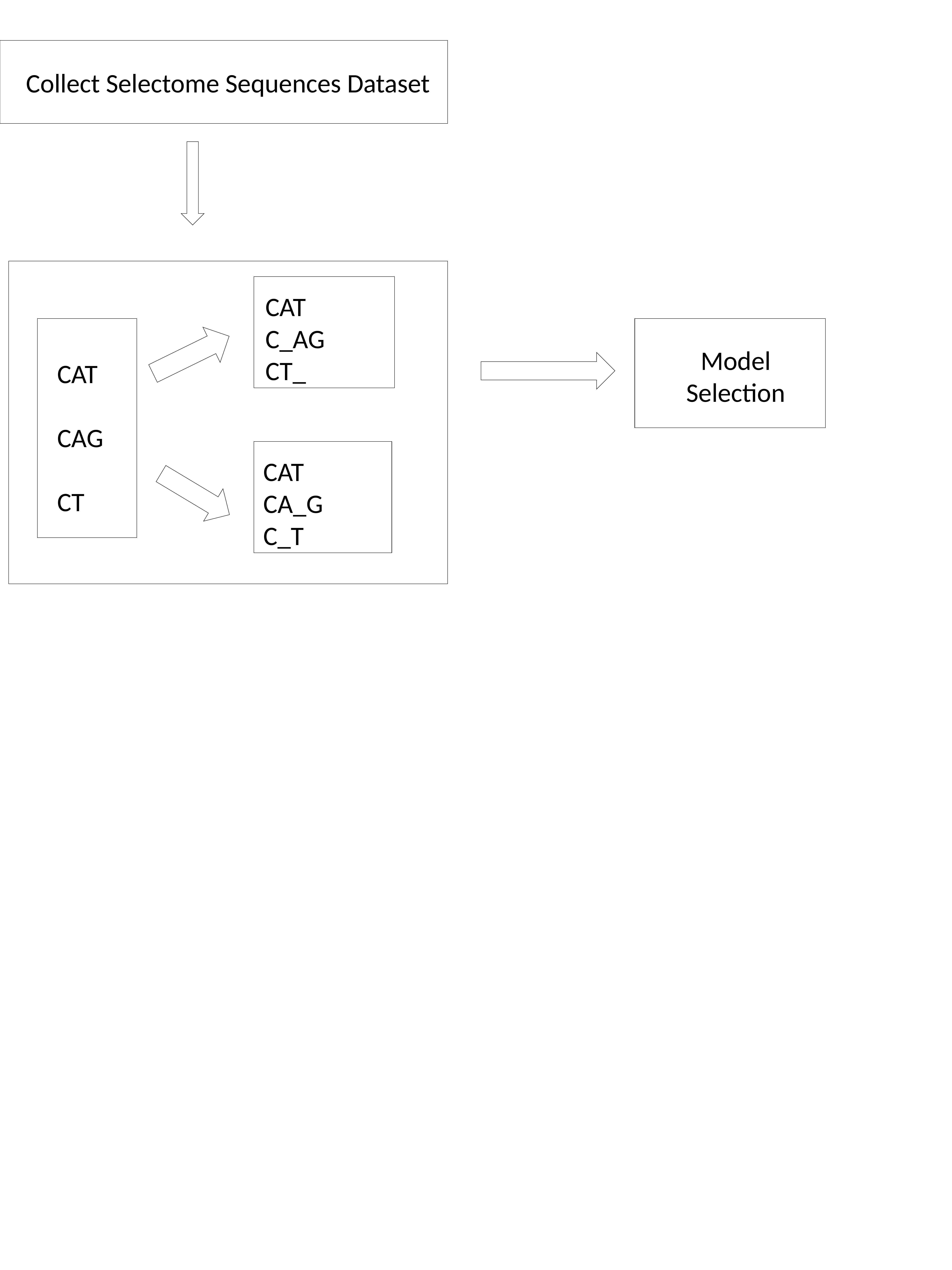

Collect Selectome Sequences Dataset

CAT
C_AG
CT_

Model
Selection

CAT

CAG

CT

CAT
CA_G
C_T